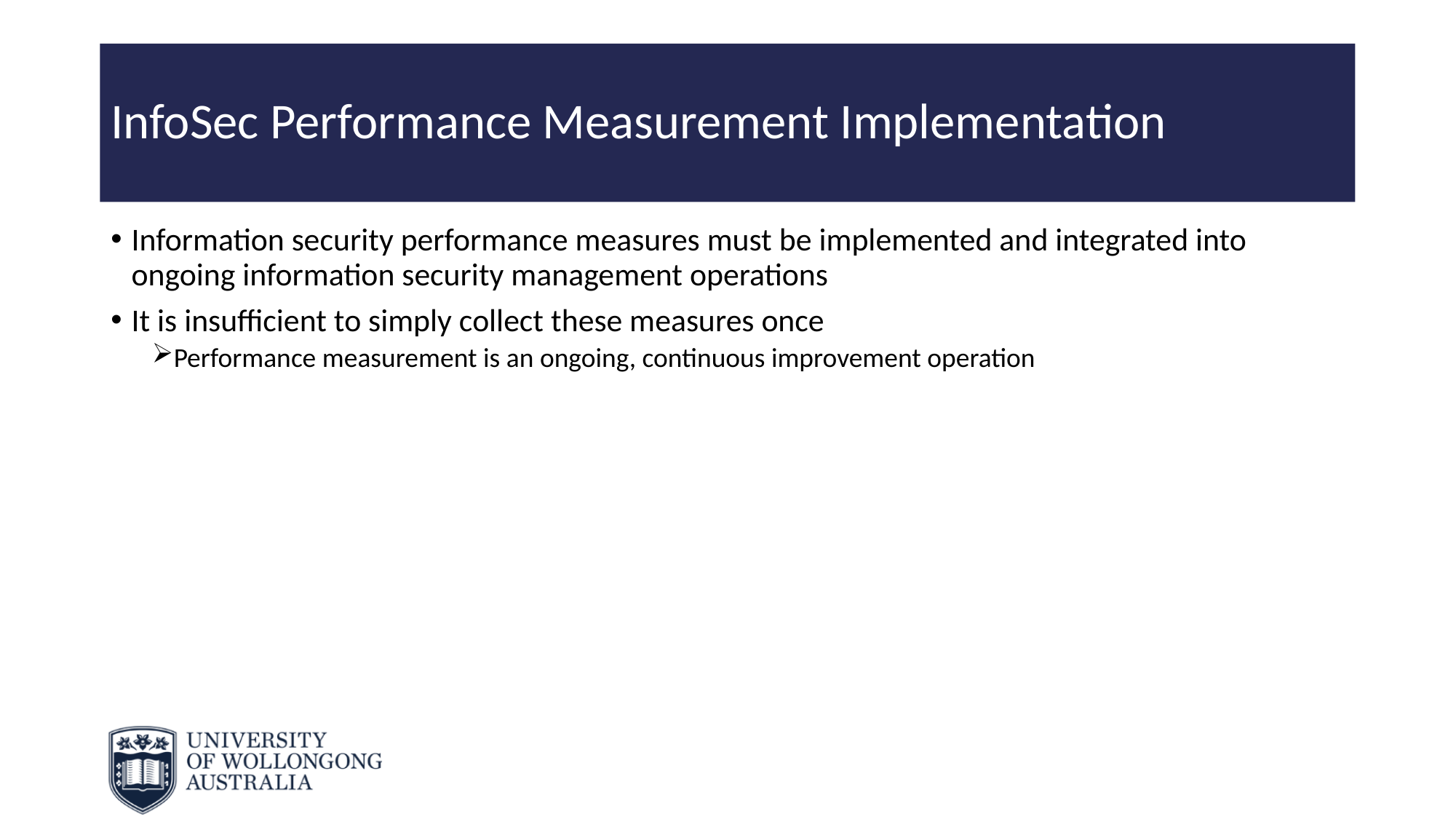

# InfoSec Performance Measurement Implementation
Information security performance measures must be implemented and integrated into ongoing information security management operations
It is insufficient to simply collect these measures once
Performance measurement is an ongoing, continuous improvement operation